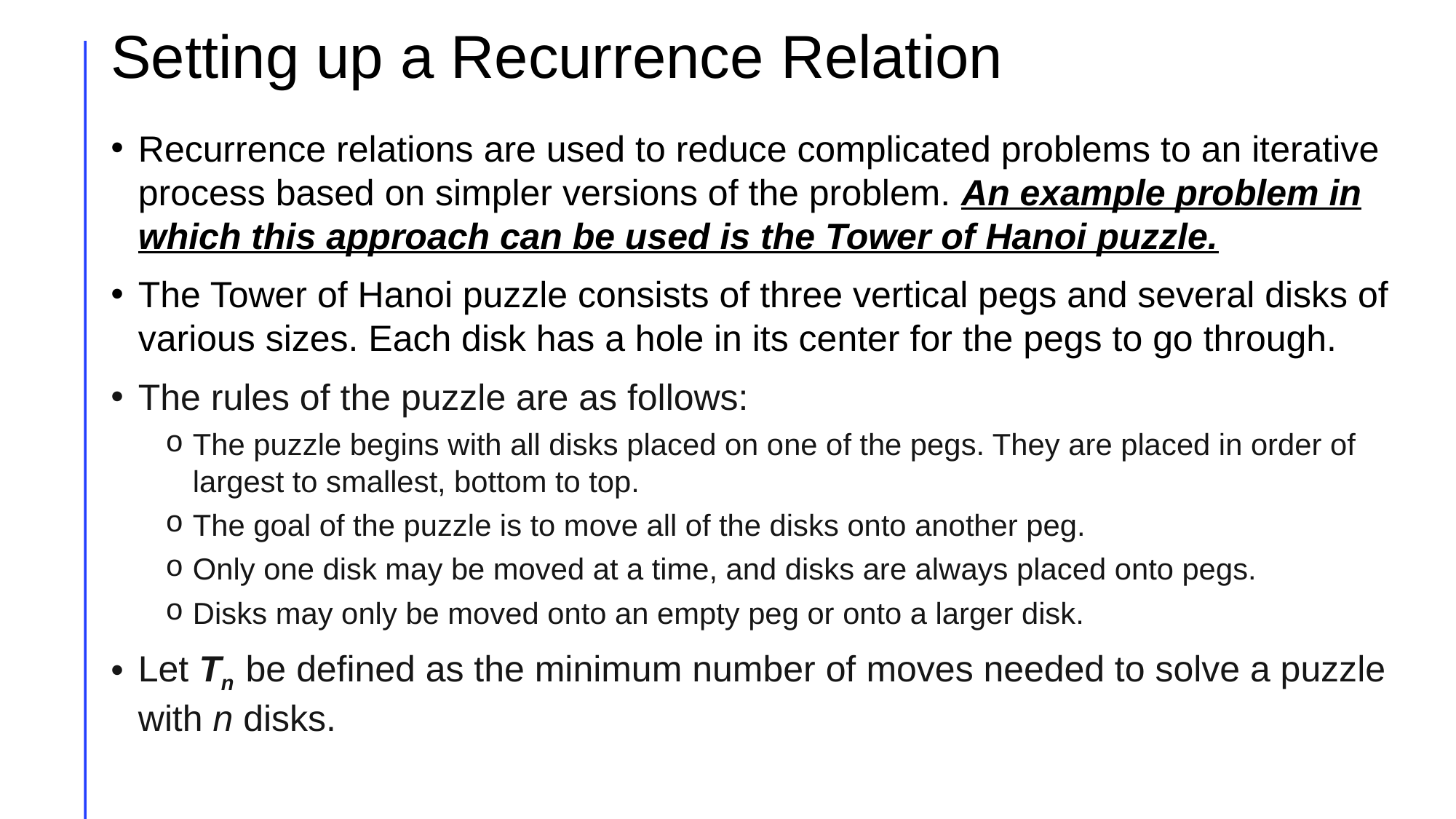

# Setting up a Recurrence Relation
Recurrence relations are used to reduce complicated problems to an iterative process based on simpler versions of the problem. An example problem in which this approach can be used is the Tower of Hanoi puzzle.
The Tower of Hanoi puzzle consists of three vertical pegs and several disks of various sizes. Each disk has a hole in its center for the pegs to go through.
The rules of the puzzle are as follows:
The puzzle begins with all disks placed on one of the pegs. They are placed in order of largest to smallest, bottom to top.
The goal of the puzzle is to move all of the disks onto another peg.
Only one disk may be moved at a time, and disks are always placed onto pegs.
Disks may only be moved onto an empty peg or onto a larger disk.
Let Tn  be defined as the minimum number of moves needed to solve a puzzle with n disks.